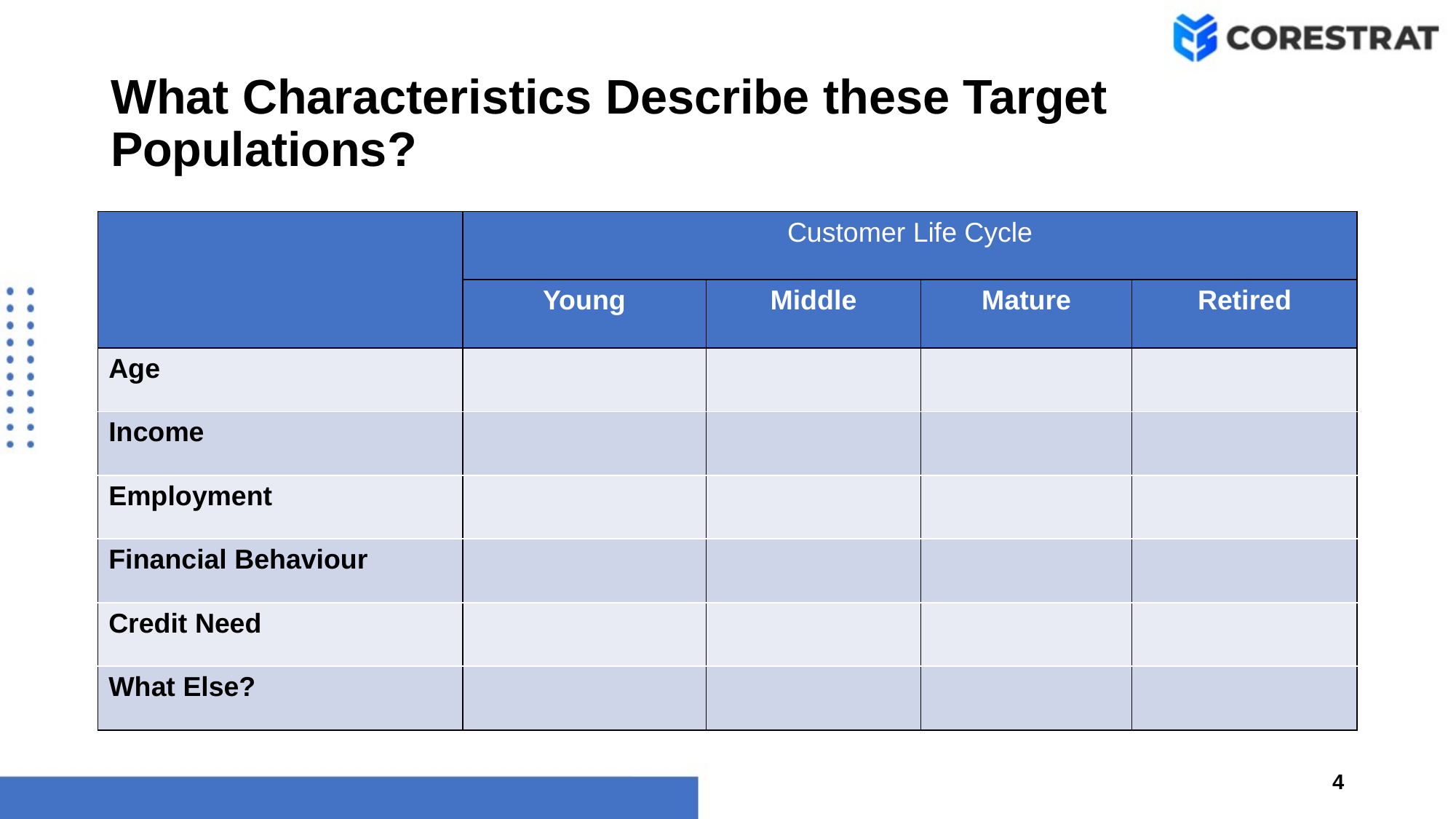

# What Characteristics Describe these Target Populations?
|  | Customer Life Cycle |  |  |  |
| --- | --- | --- | --- | --- |
|  | Young | Middle | Mature | Retired |
| Age |  |  |  |  |
| Income |  |  |  |  |
| Employment |  |  |  |  |
| Financial Behaviour |  |  |  |  |
| Credit Need |  |  |  |  |
| What Else? |  |  |  |  |
4